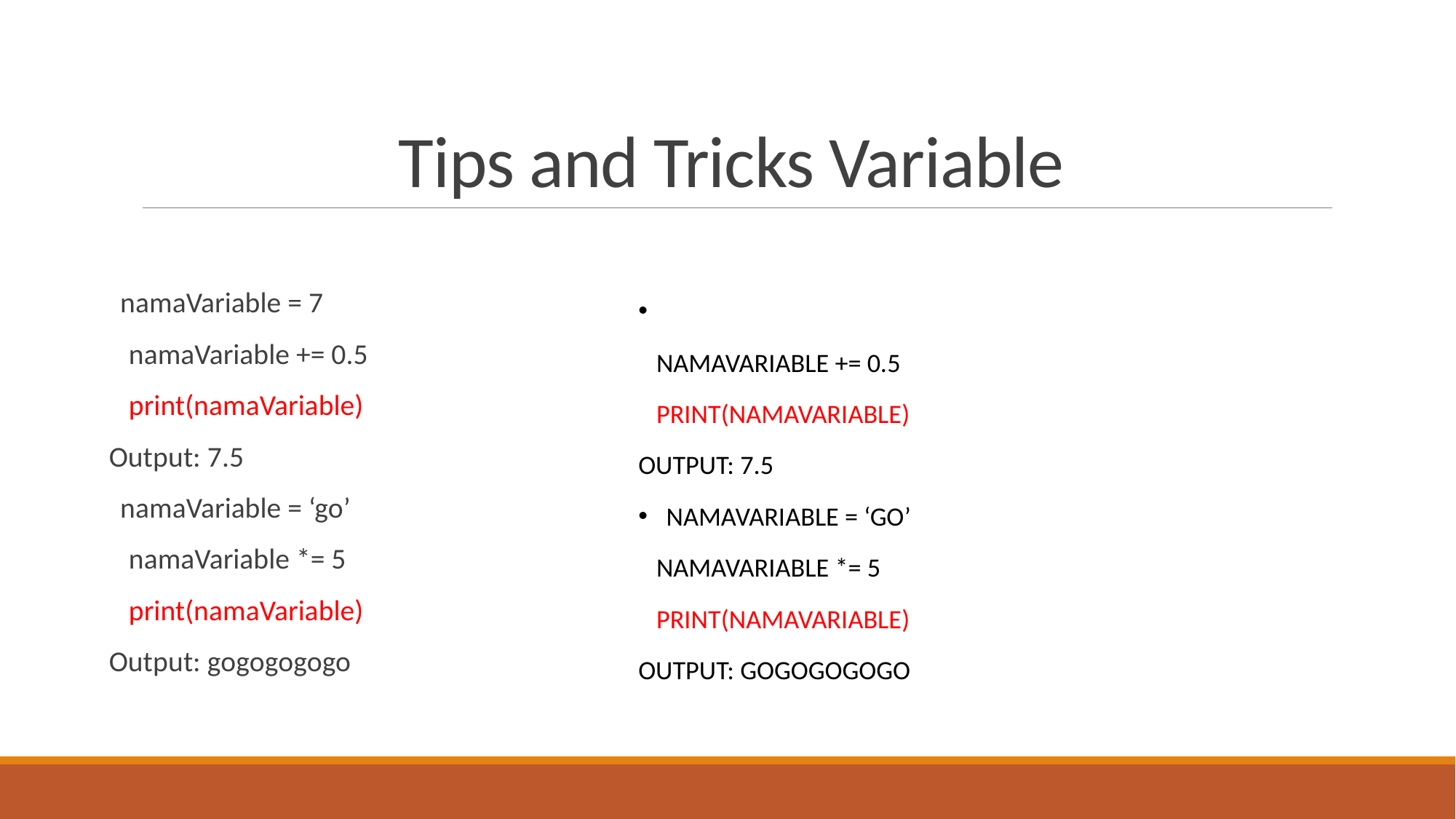

# Tips and Tricks Variable

   namaVariable += 0.5
   print(namaVariable)
Output: 7.5
namaVariable = ‘go’
   namaVariable *= 5
   print(namaVariable)
Output: gogogogogo
namaVariable = 7
   namaVariable += 0.5
   print(namaVariable)
Output: 7.5
namaVariable = ‘go’
   namaVariable *= 5
   print(namaVariable)
Output: gogogogogo